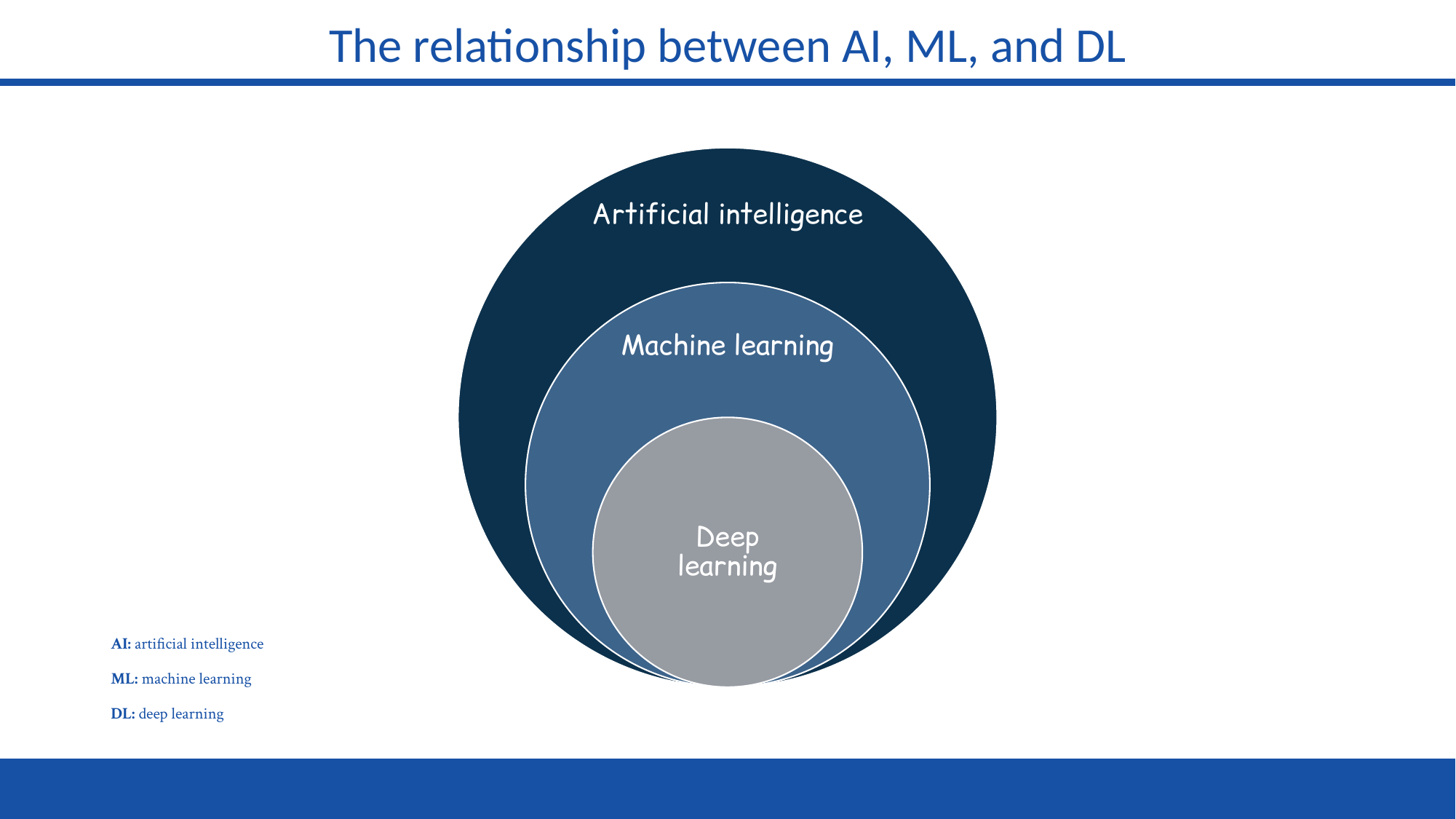

# The relationship between AI, ML, and DL

Artificial intelligence
Machine learning
Deep learning
AI: artificial intelligence
ML: machine learning
DL: deep learning

5